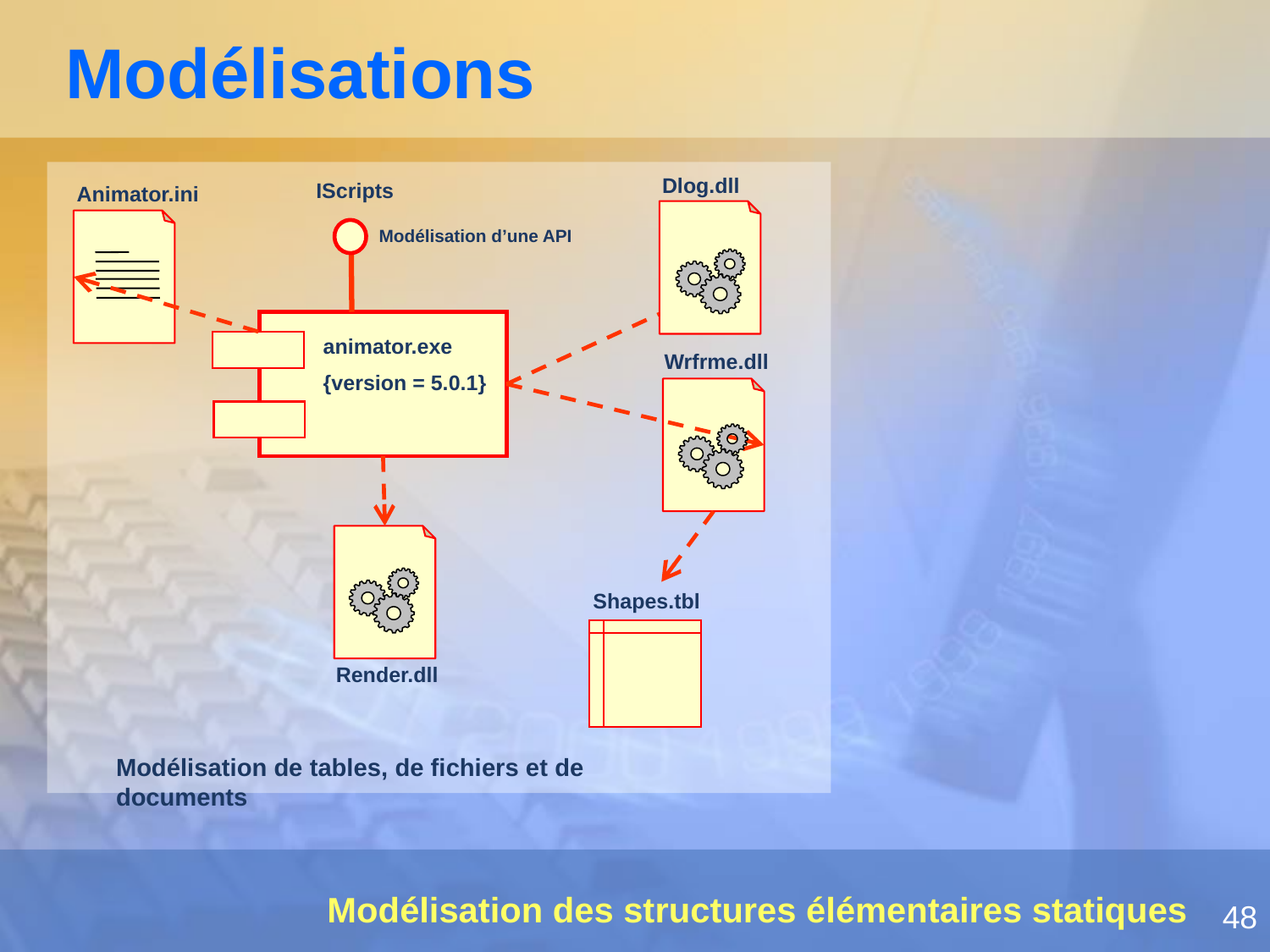

# Modélisations

Dlog.dll
IScripts
Animator.ini

Modélisation d’une API

animator.exe
{version = 5.0.1}

Wrfrme.dll

Shapes.tbl

Render.dll
Modélisation de tables, de fichiers et de documents
Modélisation des structures élémentaires statiques